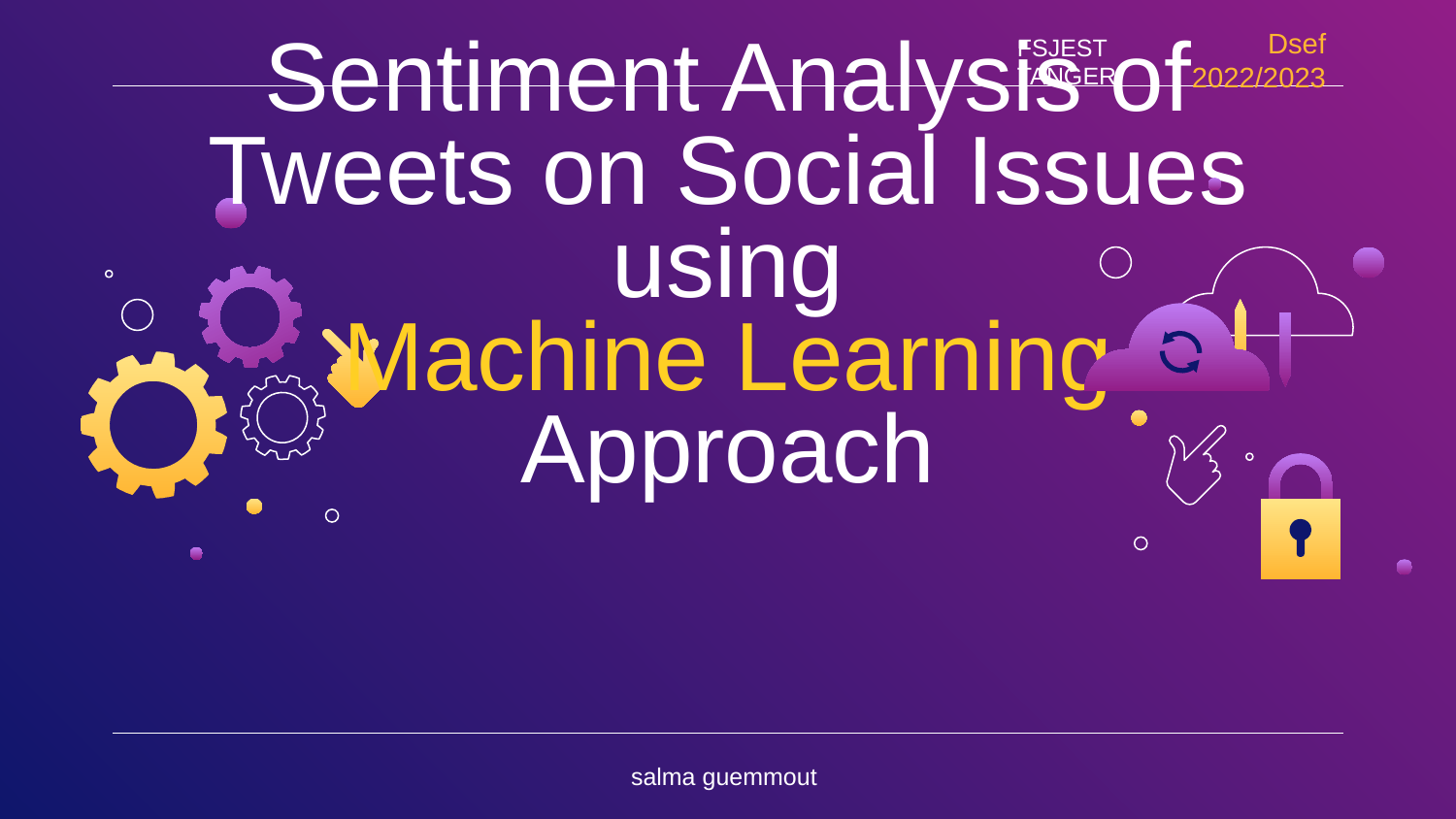

Dsef 2022/2023
FSJEST TANGER
# Sentiment Analysis of Tweets on Social Issues using Machine Learning Approach

salma guemmout